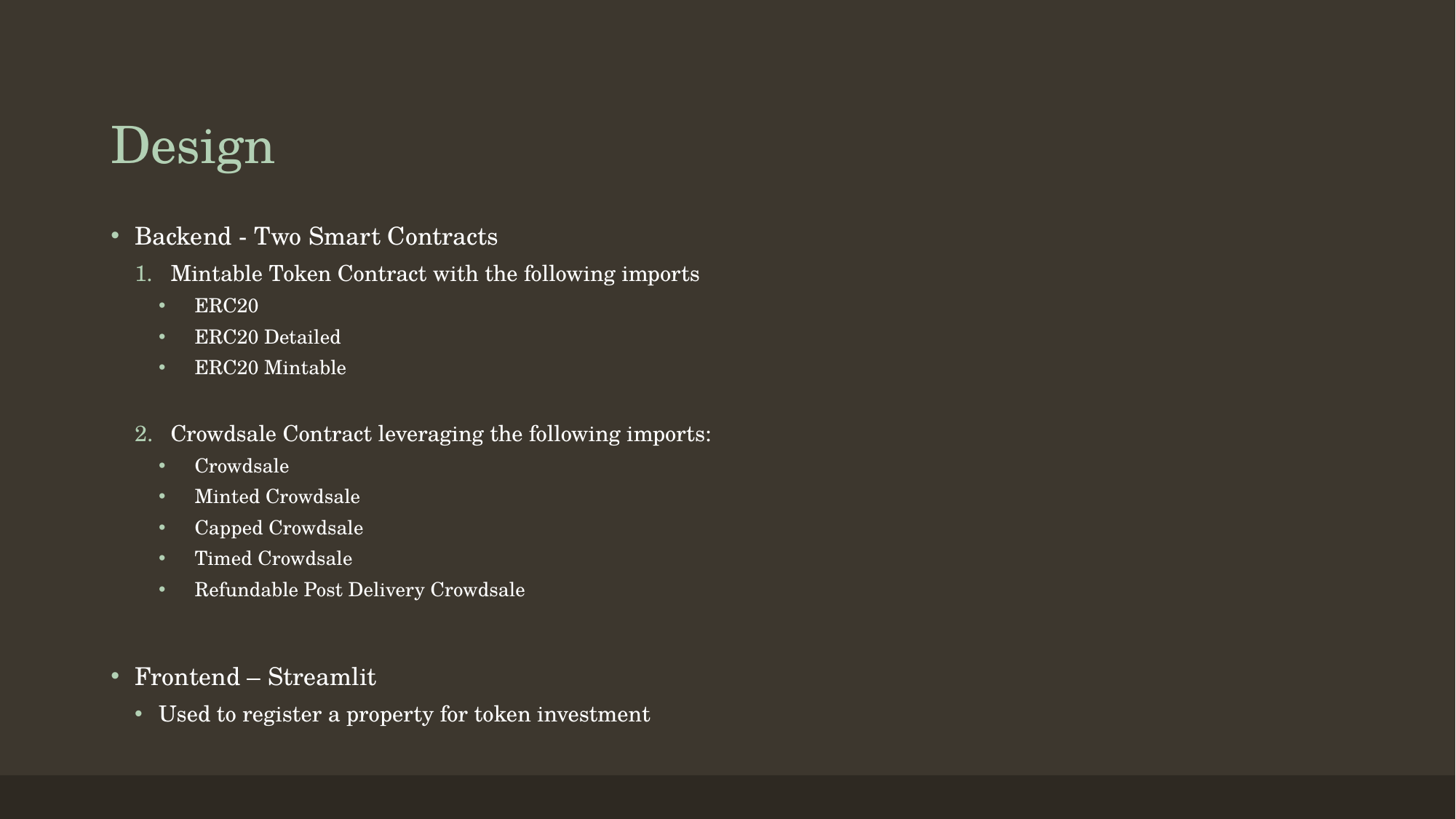

# Design
Backend - Two Smart Contracts
Mintable Token Contract with the following imports
ERC20
ERC20 Detailed
ERC20 Mintable

Crowdsale Contract leveraging the following imports:
Crowdsale
Minted Crowdsale
Capped Crowdsale
Timed Crowdsale
Refundable Post Delivery Crowdsale

Frontend – Streamlit
Used to register a property for token investment